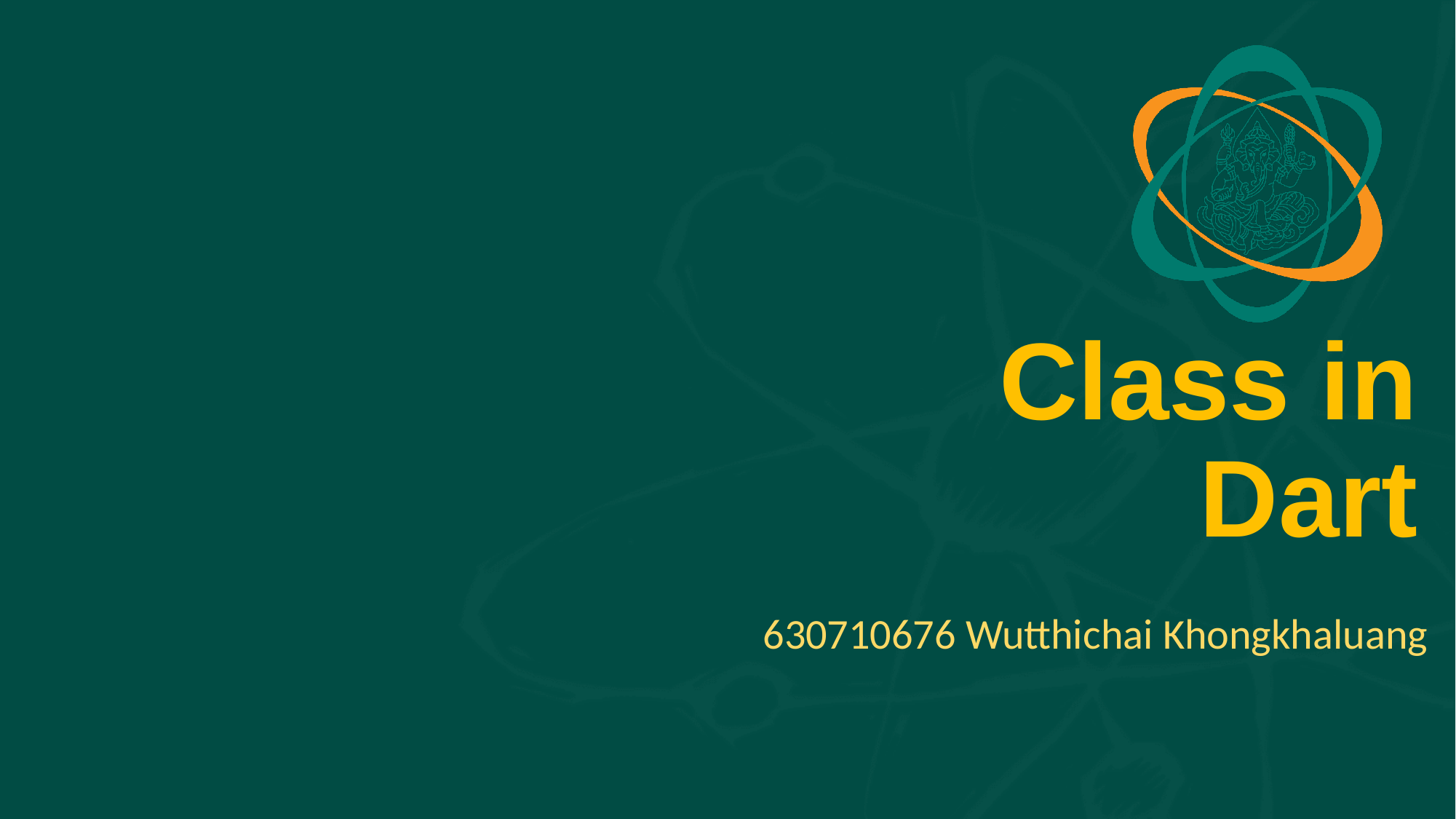

# Class in Dart
630710676 Wutthichai Khongkhaluang